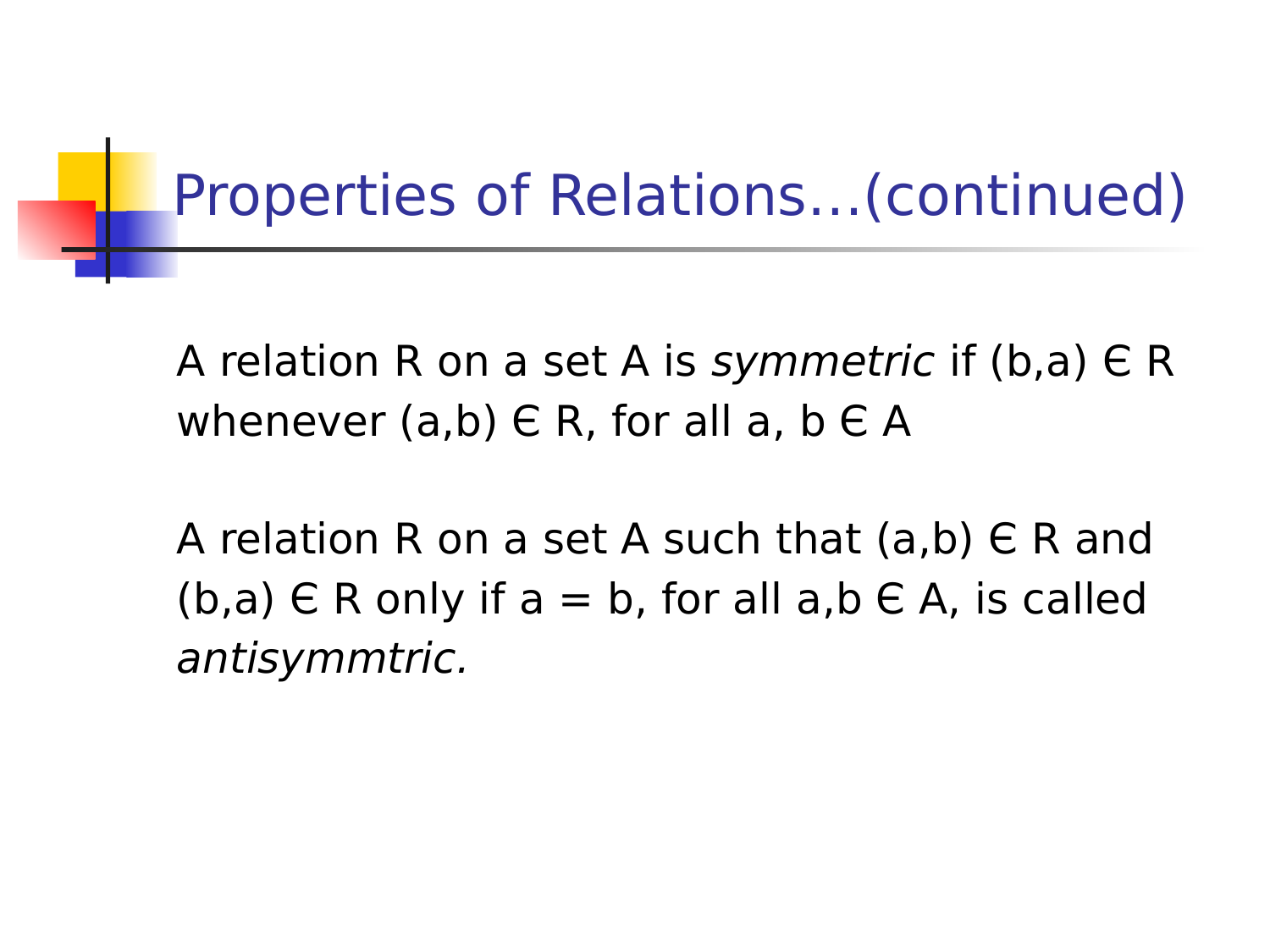

# Properties of Relations…(continued)
A relation R on a set A is symmetric if (b,a) Є R
whenever (a,b) Є R, for all a, b Є A

A relation R on a set A such that (a,b) Є R and
(b,a) Є R only if a = b, for all a,b Є A, is called
antisymmtric.